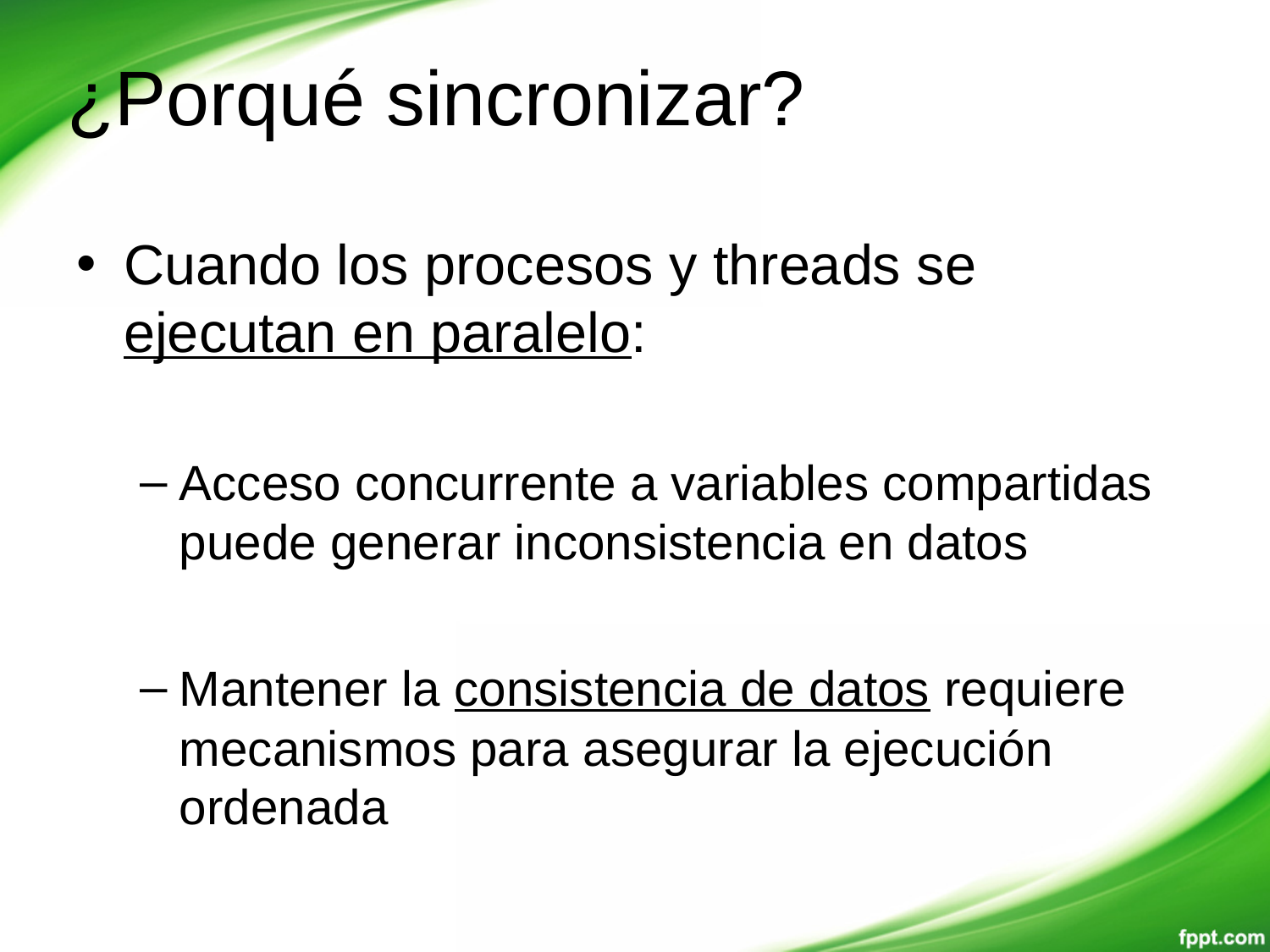

# ¿Porqué sincronizar?
Cuando los procesos y threads se ejecutan en paralelo:

Acceso concurrente a variables compartidas puede generar inconsistencia en datos

Mantener la consistencia de datos requiere mecanismos para asegurar la ejecución ordenada